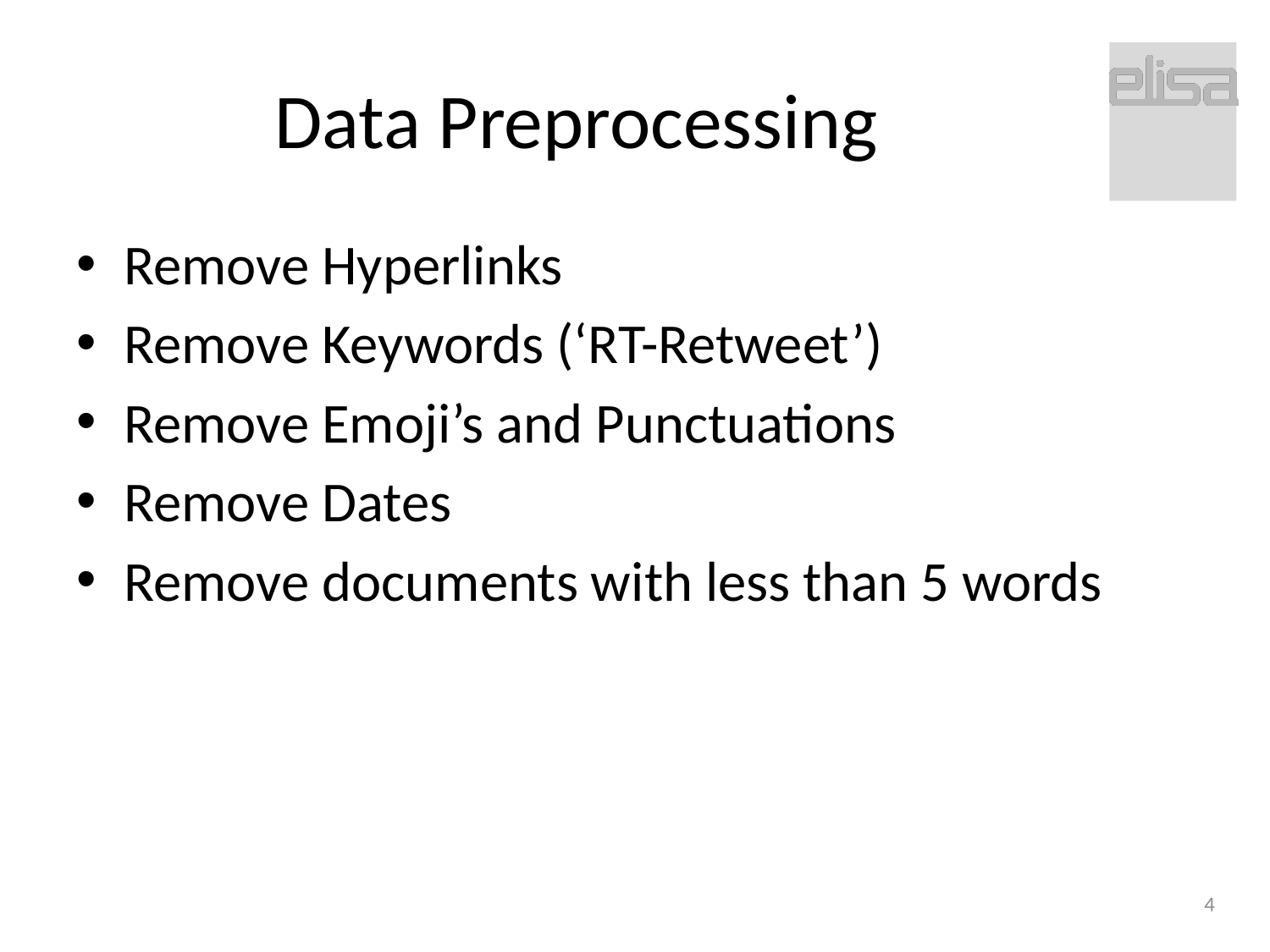

# Data Preprocessing
Remove Hyperlinks
Remove Keywords (‘RT-Retweet’)
Remove Emoji’s and Punctuations
Remove Dates
Remove documents with less than 5 words

4